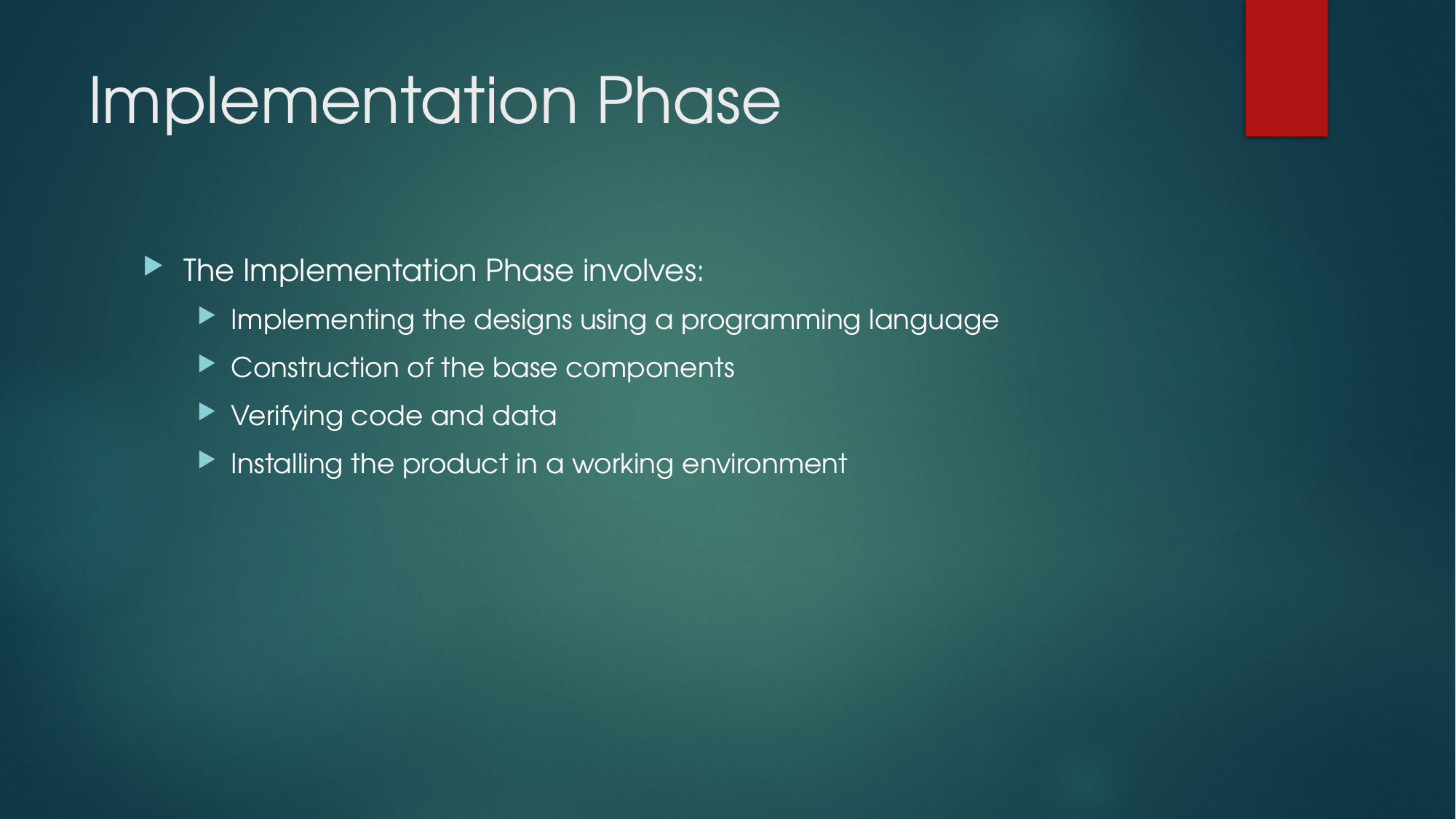

# Implementation Phase
The Implementation Phase involves:
Implementing the designs using a programming language
Construction of the base components
Verifying code and data
Installing the product in a working environment